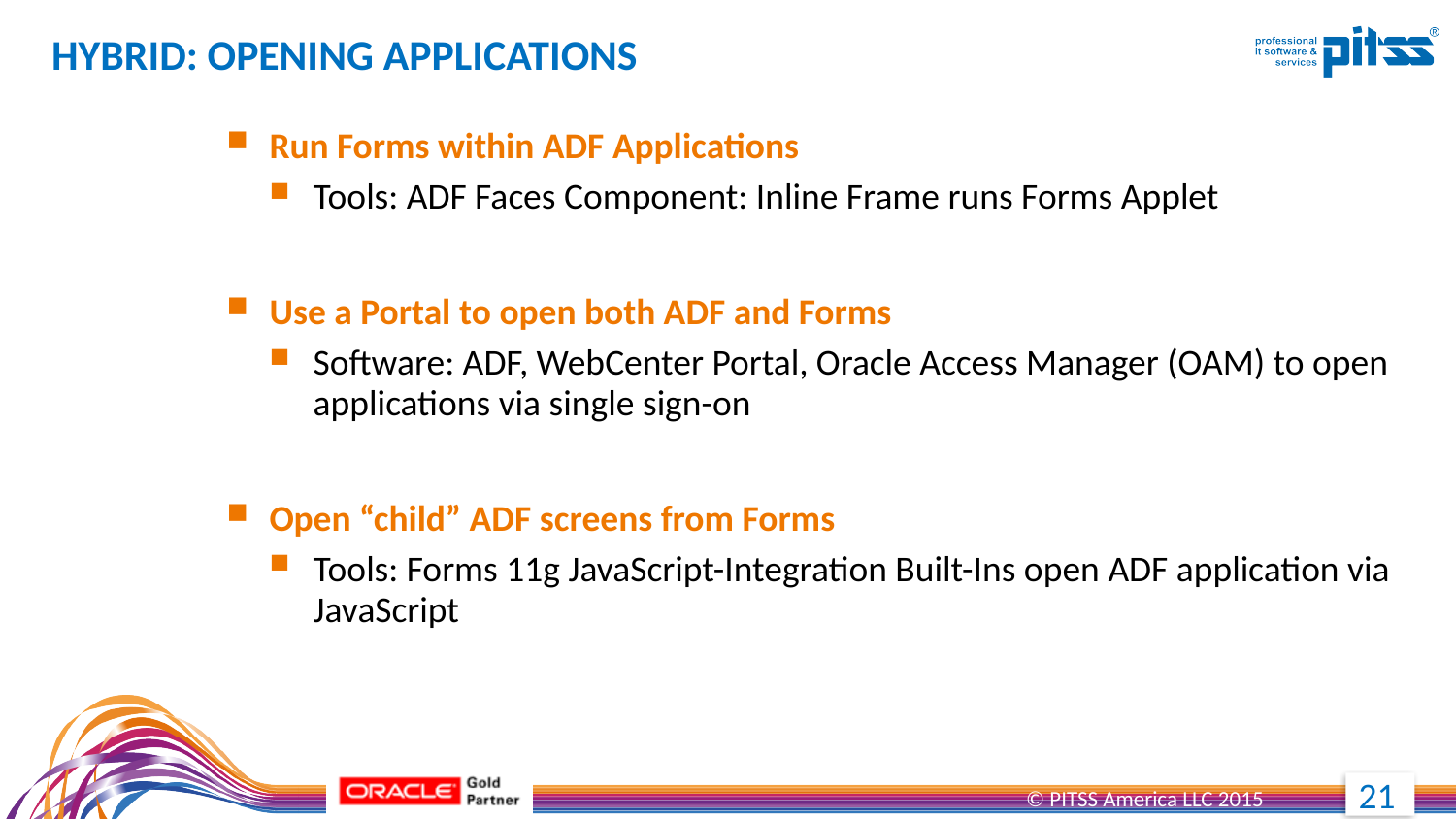

# Hybrid: Opening Applications
Run Forms within ADF Applications
Tools: ADF Faces Component: Inline Frame runs Forms Applet
Use a Portal to open both ADF and Forms
Software: ADF, WebCenter Portal, Oracle Access Manager (OAM) to open applications via single sign-on
Open “child” ADF screens from Forms
Tools: Forms 11g JavaScript-Integration Built-Ins open ADF application via JavaScript